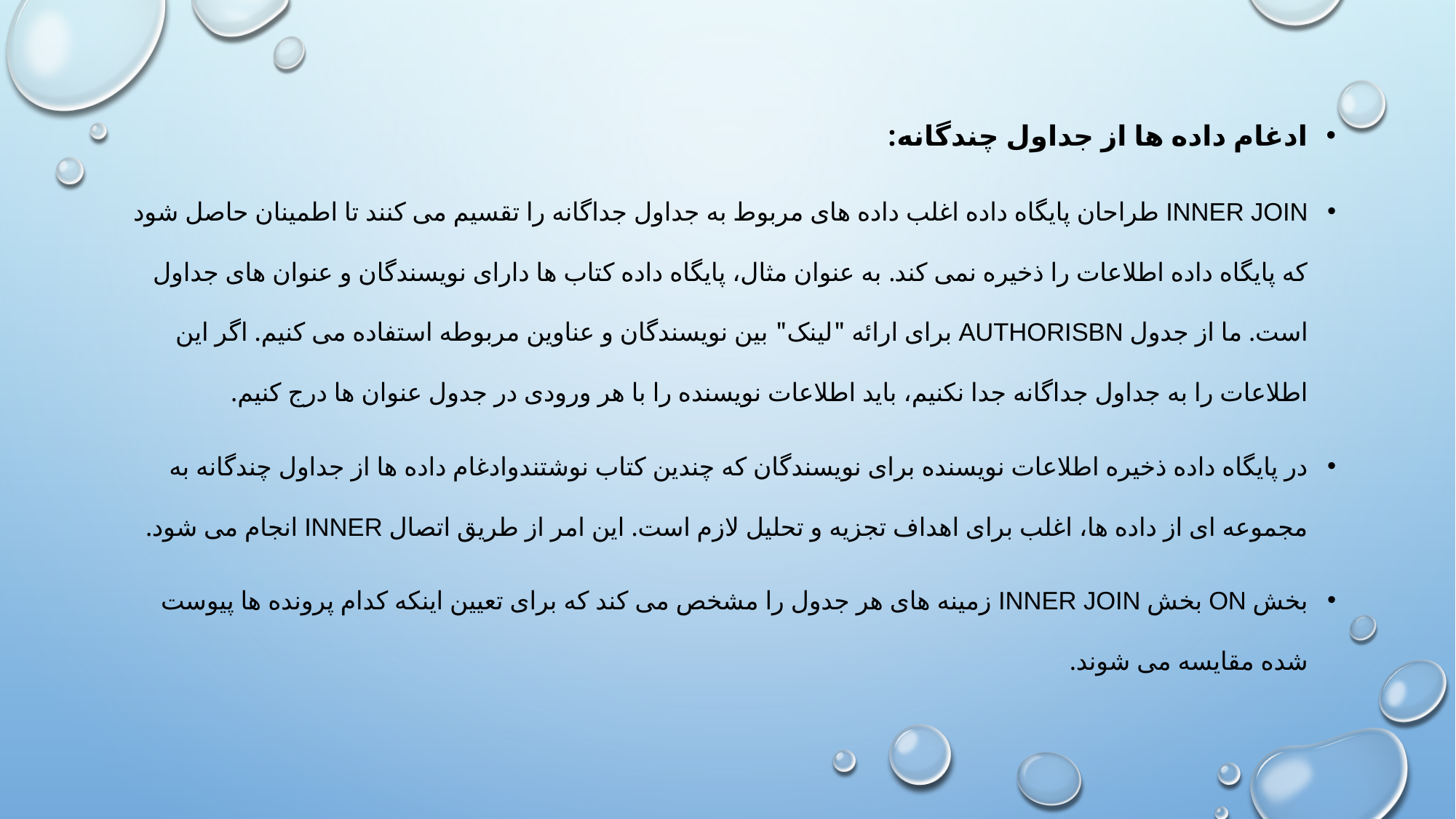

ادغام داده ها از جداول چندگانه:
INNER JOIN طراحان پایگاه داده اغلب داده های مربوط به جداول جداگانه را تقسیم می کنند تا اطمینان حاصل شود که پایگاه داده اطلاعات را ذخیره نمی کند. به عنوان مثال، پایگاه داده کتاب ها دارای نویسندگان و عنوان های جداول است. ما از جدول AuthorISBN برای ارائه "لینک" بین نویسندگان و عناوین مربوطه استفاده می کنیم. اگر این اطلاعات را به جداول جداگانه جدا نکنیم، باید اطلاعات نویسنده را با هر ورودی در جدول عنوان ها درج کنیم.
در پایگاه داده ذخیره اطلاعات نویسنده برای نویسندگان که چندین کتاب نوشتندوادغام داده ها از جداول چندگانه به مجموعه ای از داده ها، اغلب برای اهداف تجزیه و تحلیل لازم است. این امر از طریق اتصال INNER انجام می شود.
بخش ON بخش INNER JOIN زمینه های هر جدول را مشخص می کند که برای تعیین اینکه کدام پرونده ها پیوست شده مقایسه می شوند.